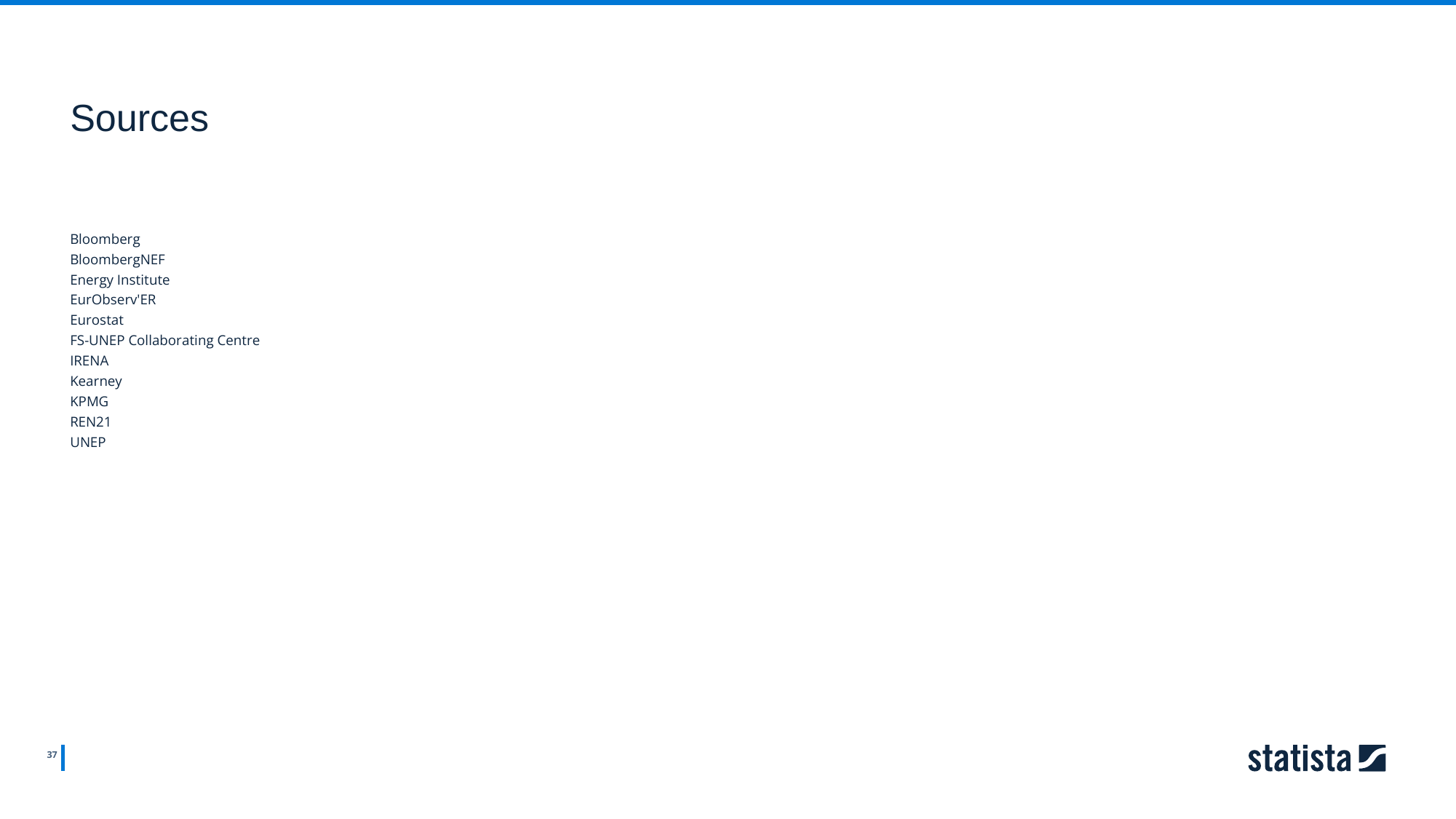

Sources
Bloomberg
BloombergNEF
Energy Institute
EurObserv'ER
Eurostat
FS-UNEP Collaborating Centre
IRENA
Kearney
KPMG
REN21
UNEP
37